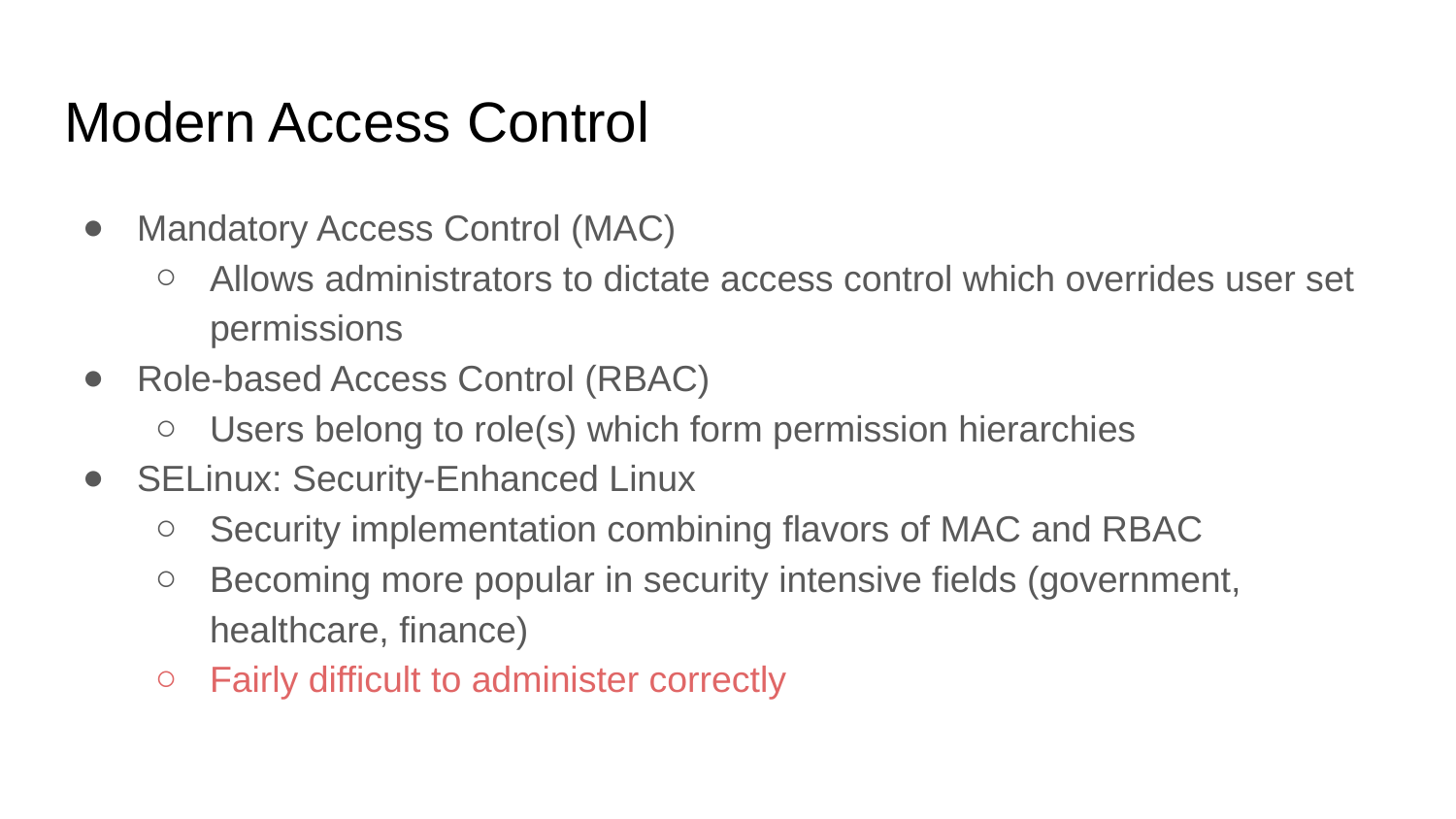

# Modern Access Control
Mandatory Access Control (MAC)
Allows administrators to dictate access control which overrides user set permissions
Role-based Access Control (RBAC)
Users belong to role(s) which form permission hierarchies
SELinux: Security-Enhanced Linux
Security implementation combining flavors of MAC and RBAC
Becoming more popular in security intensive fields (government, healthcare, finance)
Fairly difficult to administer correctly